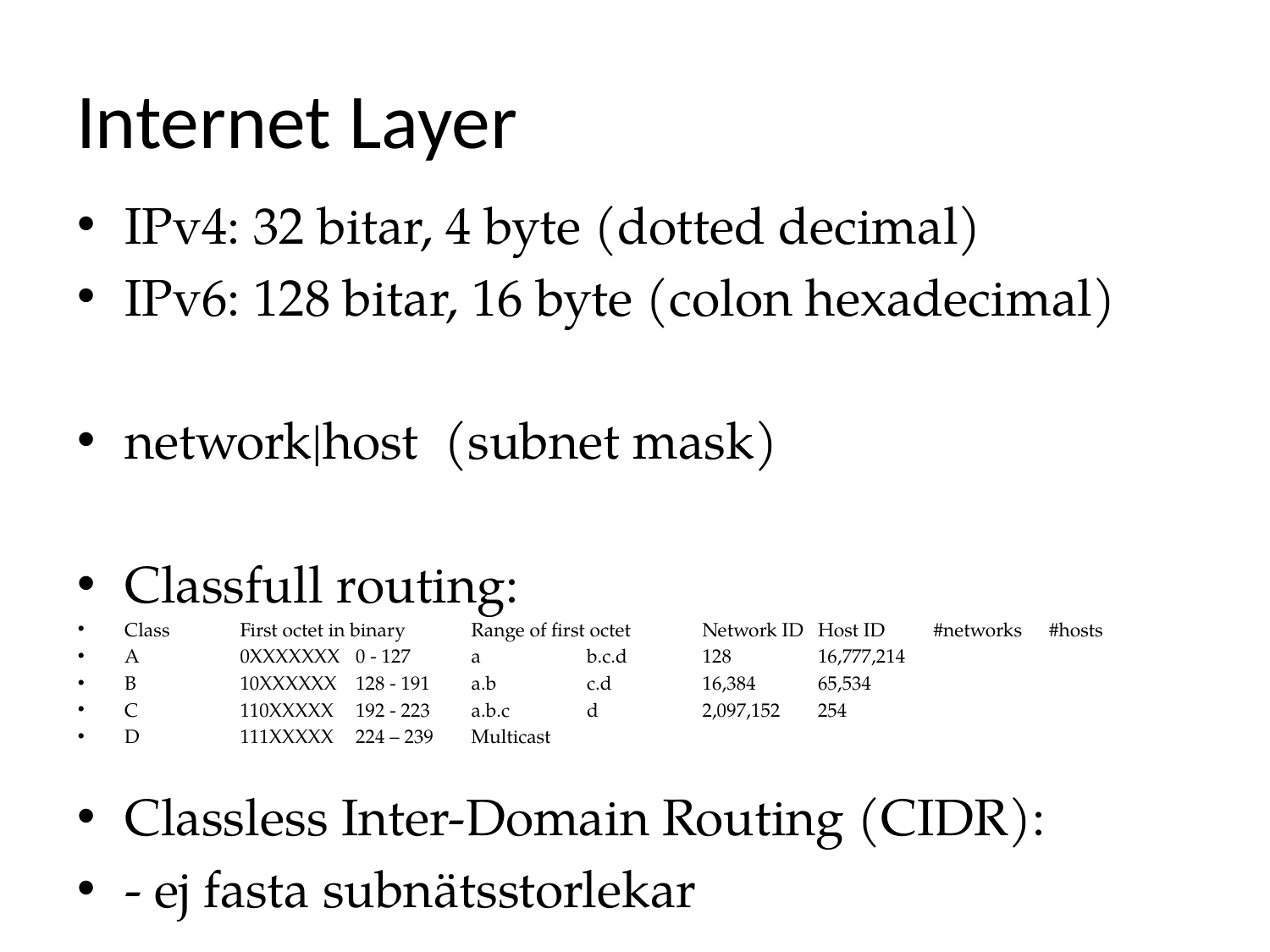

# Internet Layer
IPv4: 32 bitar, 4 byte (dotted decimal)
IPv6: 128 bitar, 16 byte (colon hexadecimal)

network|host  (subnet mask)

Classfull routing:
Class	First octet in binary 	Range of first octet 	Network ID 	Host ID 	#networks 	#hosts
A 	0XXXXXXX 		0 - 127 		a 	b.c.d 	128 	16,777,214
B 	10XXXXXX 		128 - 191 		a.b 	c.d 	16,384	65,534
C 	110XXXXX 		192 - 223 		a.b.c 	d 	2,097,152 	254
D	111XXXXX		224 – 239		Multicast

Classless Inter-Domain Routing (CIDR):
- ej fasta subnätsstorlekar